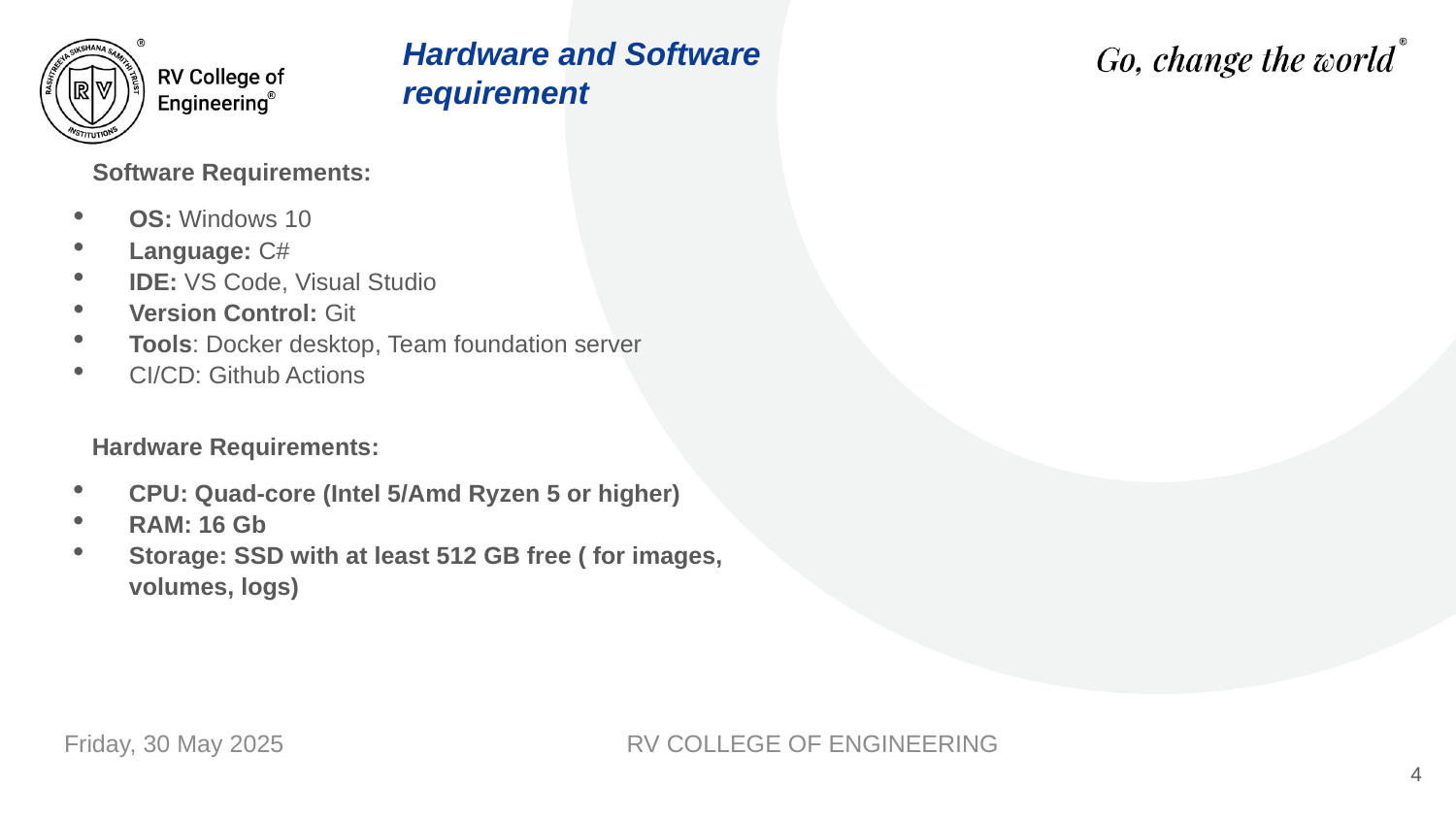

# Hardware and Software requirement
Software Requirements:
OS: Windows 10
Language: C#
IDE: VS Code, Visual Studio
Version Control: Git
Tools: Docker desktop, Team foundation server
CI/CD: Github Actions
Hardware Requirements:
CPU: Quad-core (Intel 5/Amd Ryzen 5 or higher)
RAM: 16 Gb
Storage: SSD with at least 512 GB free ( for images, volumes, logs)
Friday, 30 May 2025
RV COLLEGE OF ENGINEERING
4